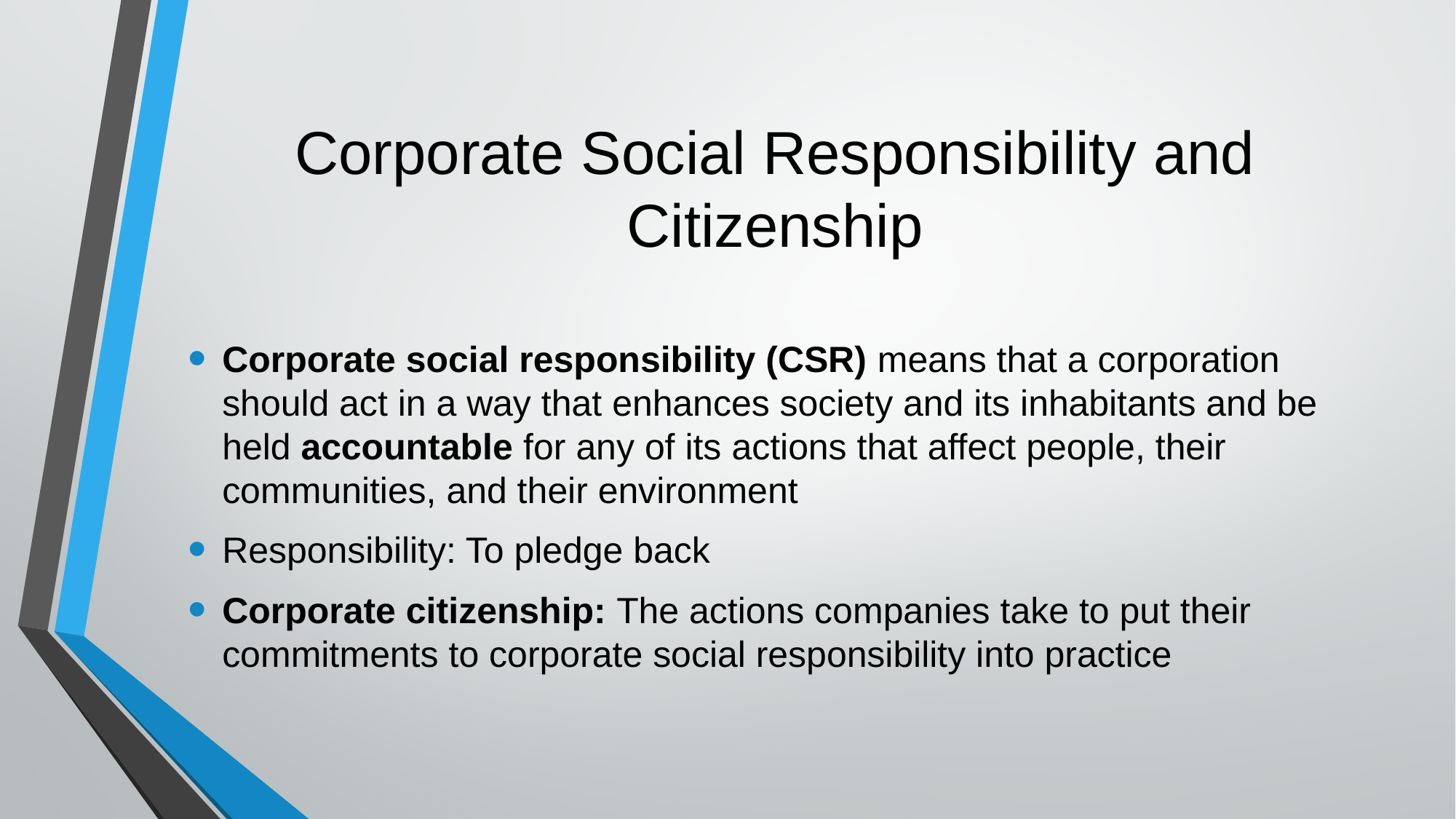

# Corporate Social Responsibility and Citizenship
Corporate social responsibility (CSR) means that a corporation should act in a way that enhances society and its inhabitants and be held accountable for any of its actions that affect people, their communities, and their environment
Responsibility: To pledge back
Corporate citizenship: The actions companies take to put their commitments to corporate social responsibility into practice